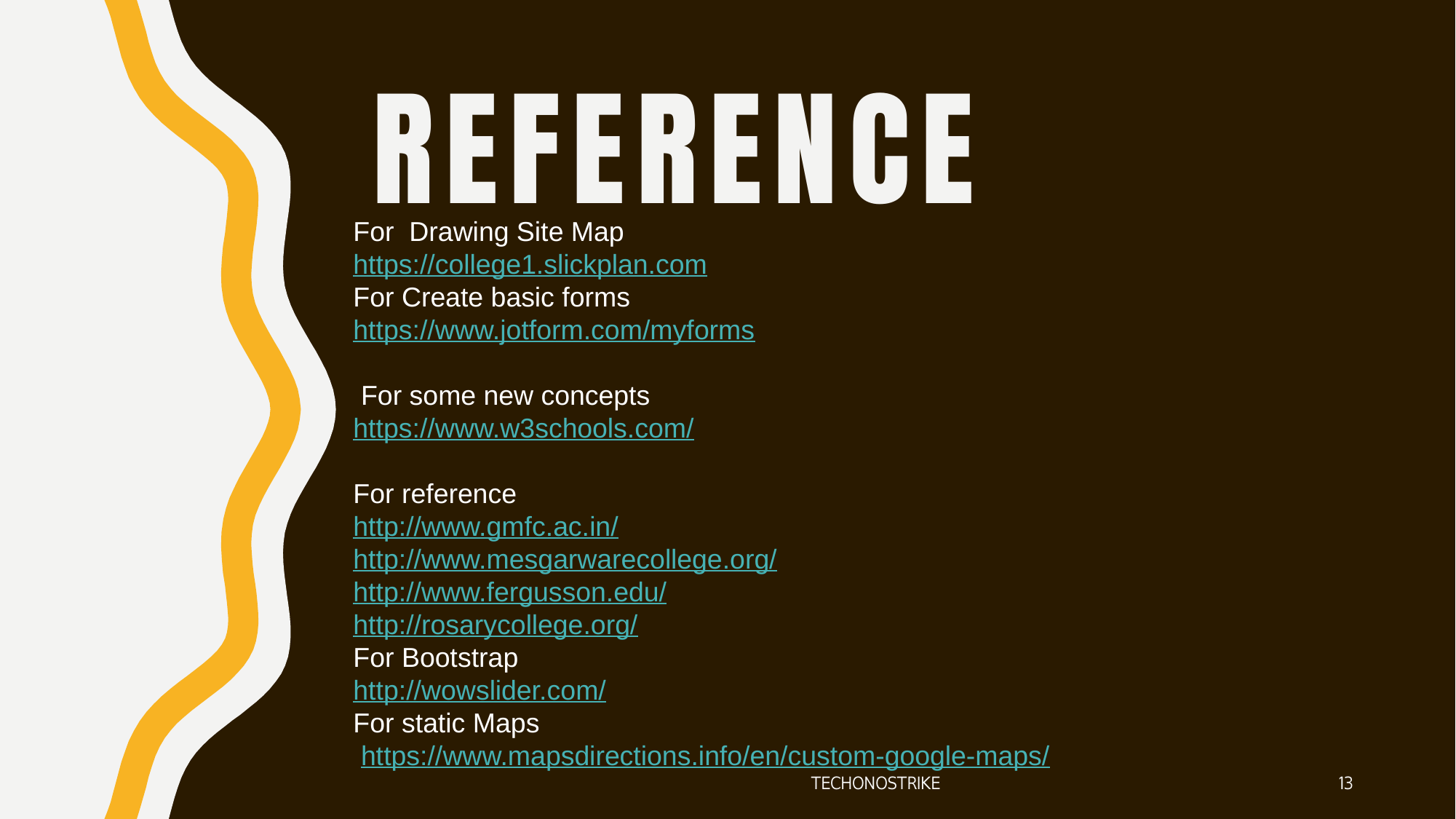

# Reference
For  Drawing Site Map
https://college1.slickplan.com
For Create basic forms
https://www.jotform.com/myforms

 For some new concepts
https://www.w3schools.com/

For reference
http://www.gmfc.ac.in/
http://www.mesgarwarecollege.org/
http://www.fergusson.edu/
http://rosarycollege.org/
For Bootstrap
http://wowslider.com/
For static Maps
 https://www.mapsdirections.info/en/custom-google-maps/

TECHONOSTRIKE
13